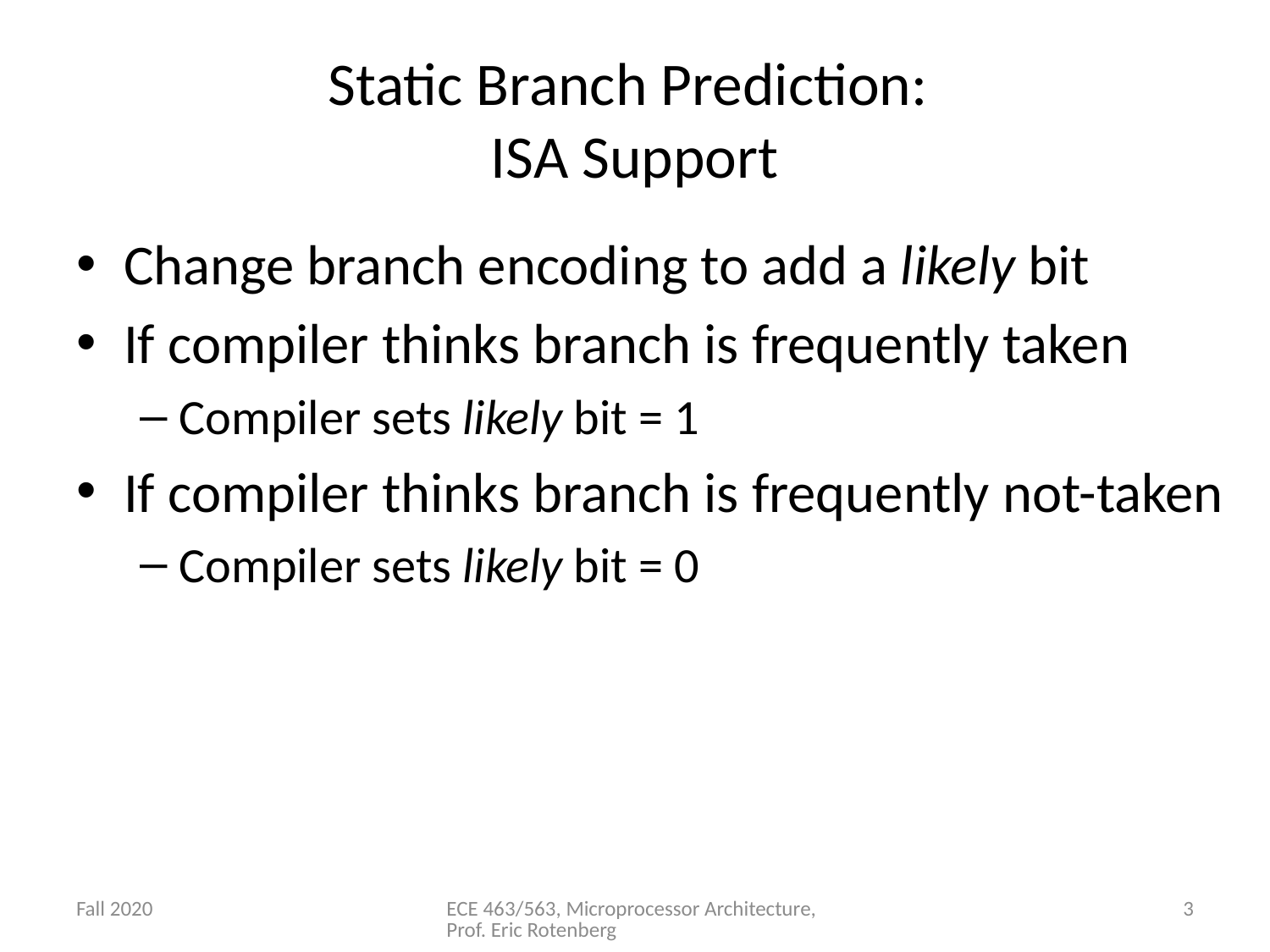

# Static Branch Prediction: ISA Support
Change branch encoding to add a likely bit
If compiler thinks branch is frequently taken
Compiler sets likely bit = 1
If compiler thinks branch is frequently not-taken
Compiler sets likely bit = 0

Fall 2020
ECE 463/563, Microprocessor Architecture, Prof. Eric Rotenberg
3